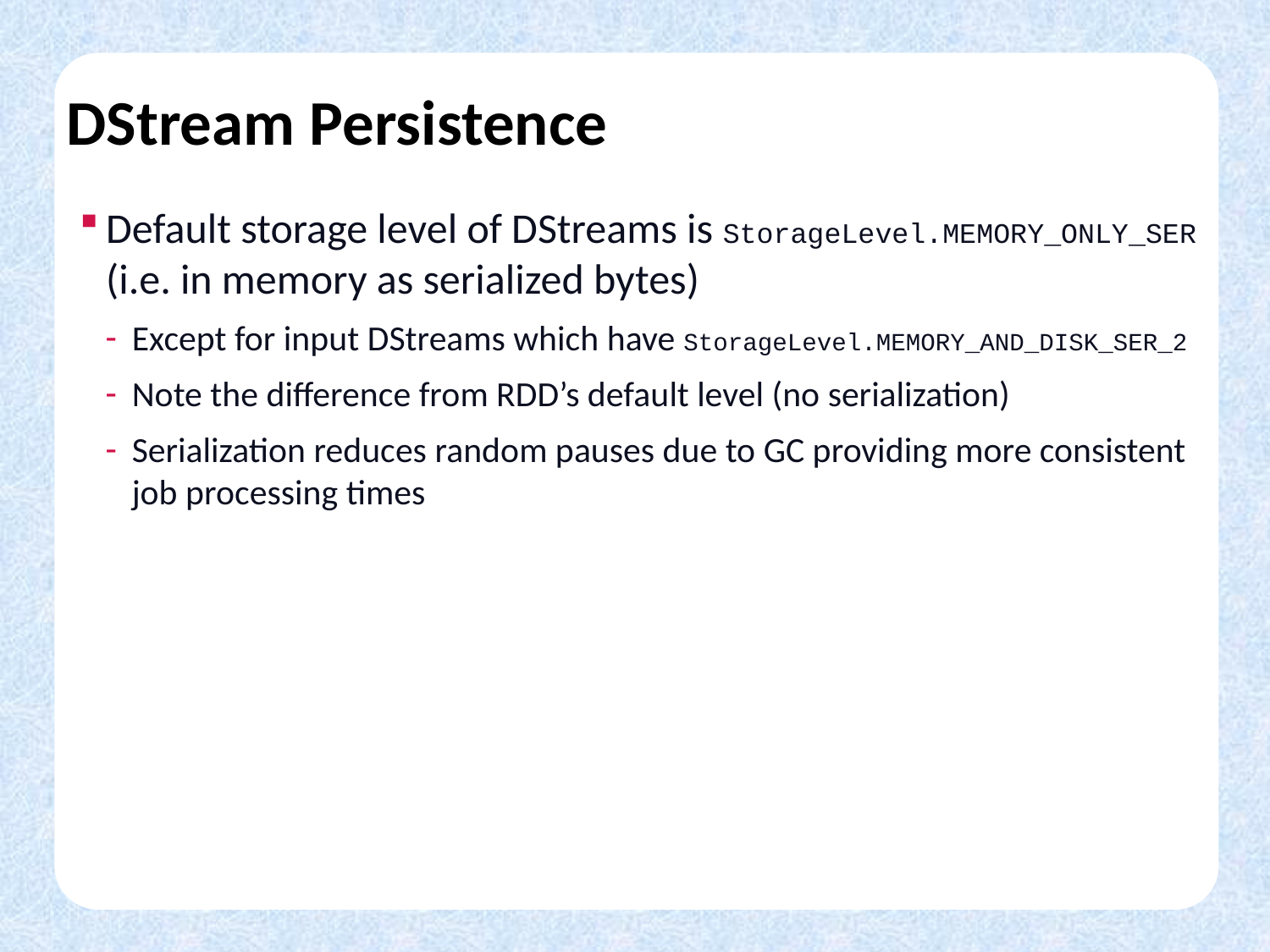

# DStream Persistence
Default storage level of DStreams is StorageLevel.MEMORY_ONLY_SER (i.e. in memory as serialized bytes)
Except for input DStreams which have StorageLevel.MEMORY_AND_DISK_SER_2
Note the difference from RDD’s default level (no serialization)
Serialization reduces random pauses due to GC providing more consistent job processing times